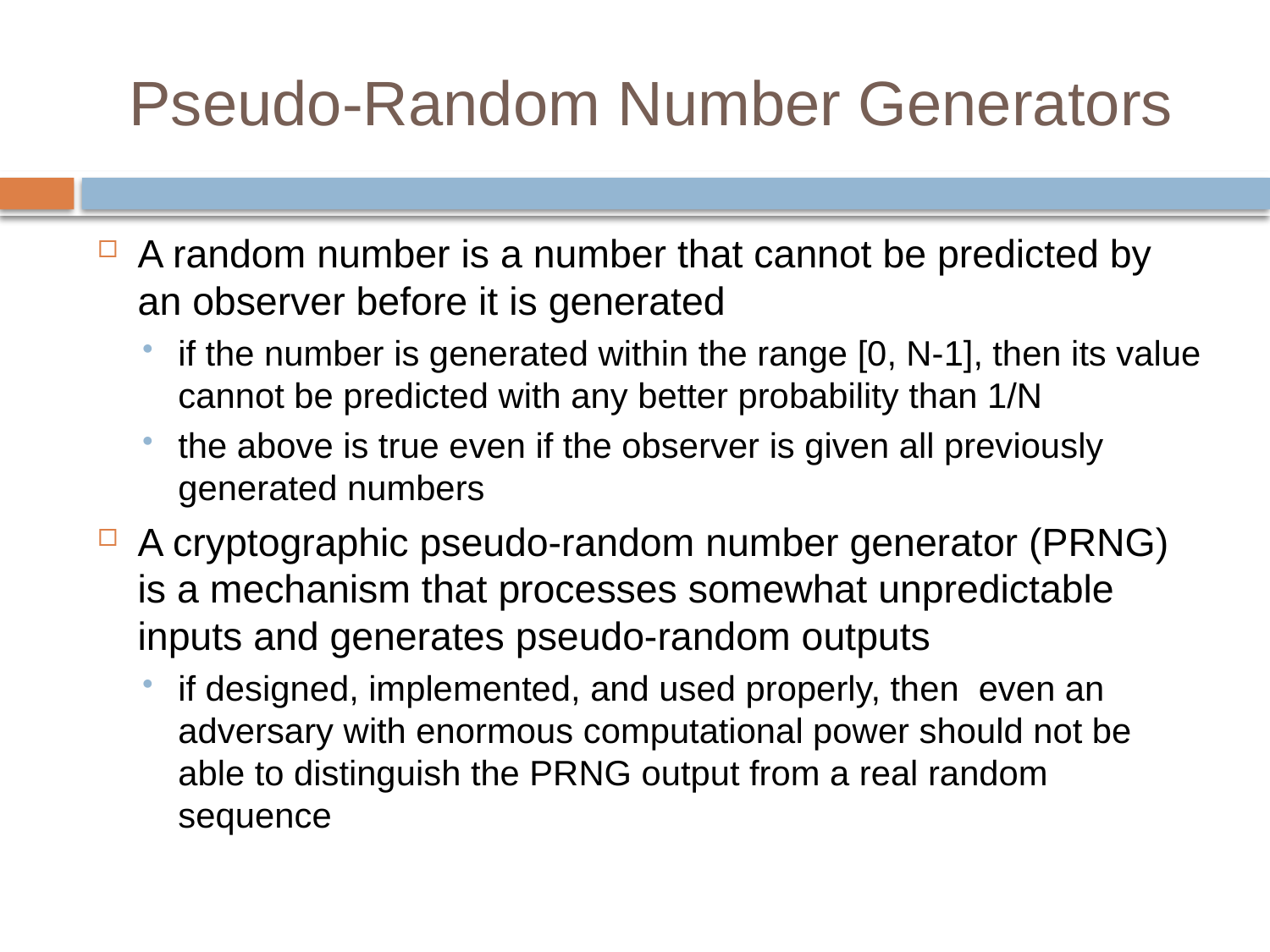

# Pseudo-Random Number Generators
A random number is a number that cannot be predicted by an observer before it is generated
if the number is generated within the range [0, N-1], then its value cannot be predicted with any better probability than 1/N
the above is true even if the observer is given all previously generated numbers
A cryptographic pseudo-random number generator (PRNG) is a mechanism that processes somewhat unpredictable inputs and generates pseudo-random outputs
if designed, implemented, and used properly, then  even an adversary with enormous computational power should not be able to distinguish the PRNG output from a real random sequence